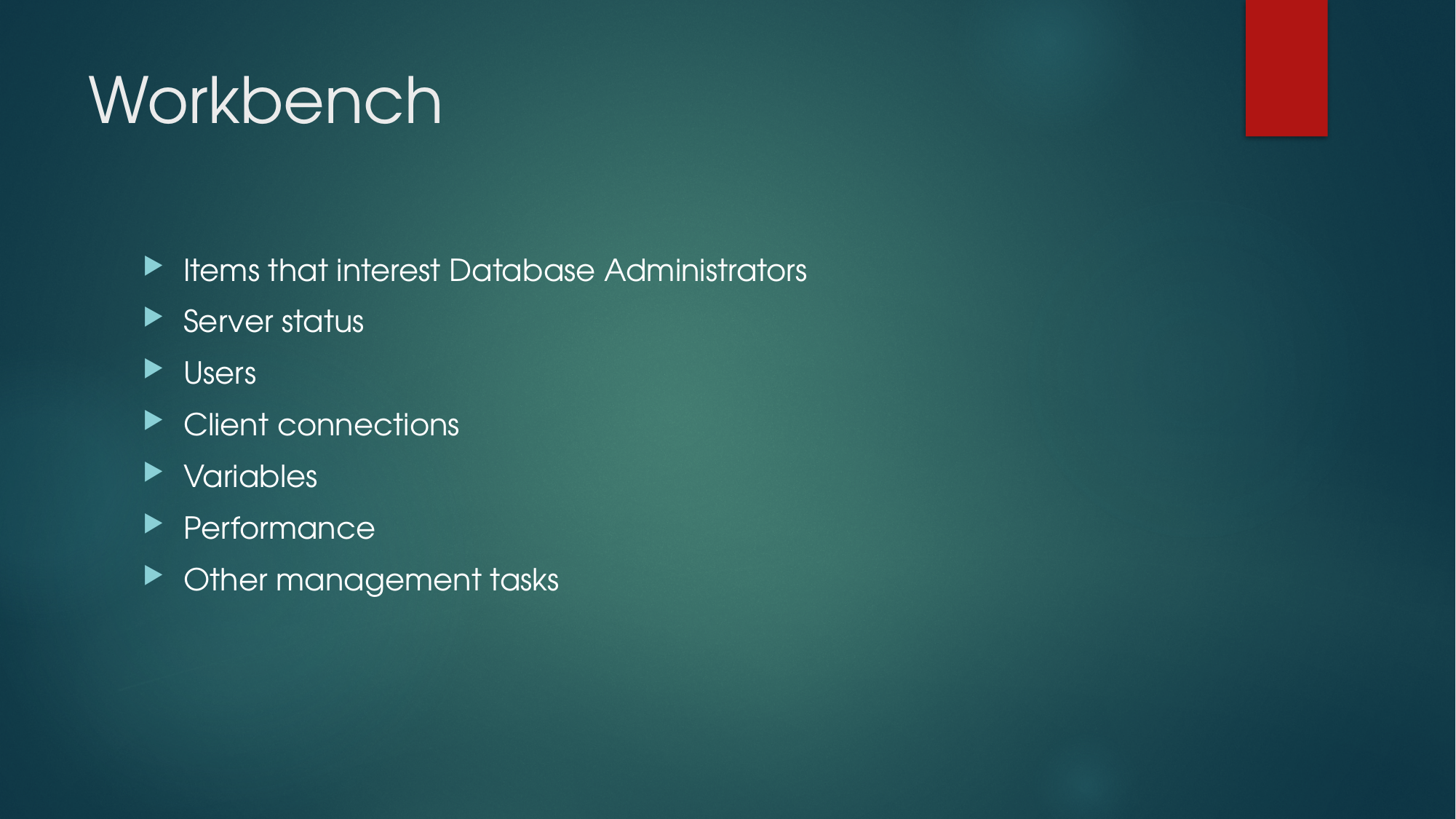

# Workbench
Items that interest Database Administrators
Server status
Users
Client connections
Variables
Performance
Other management tasks